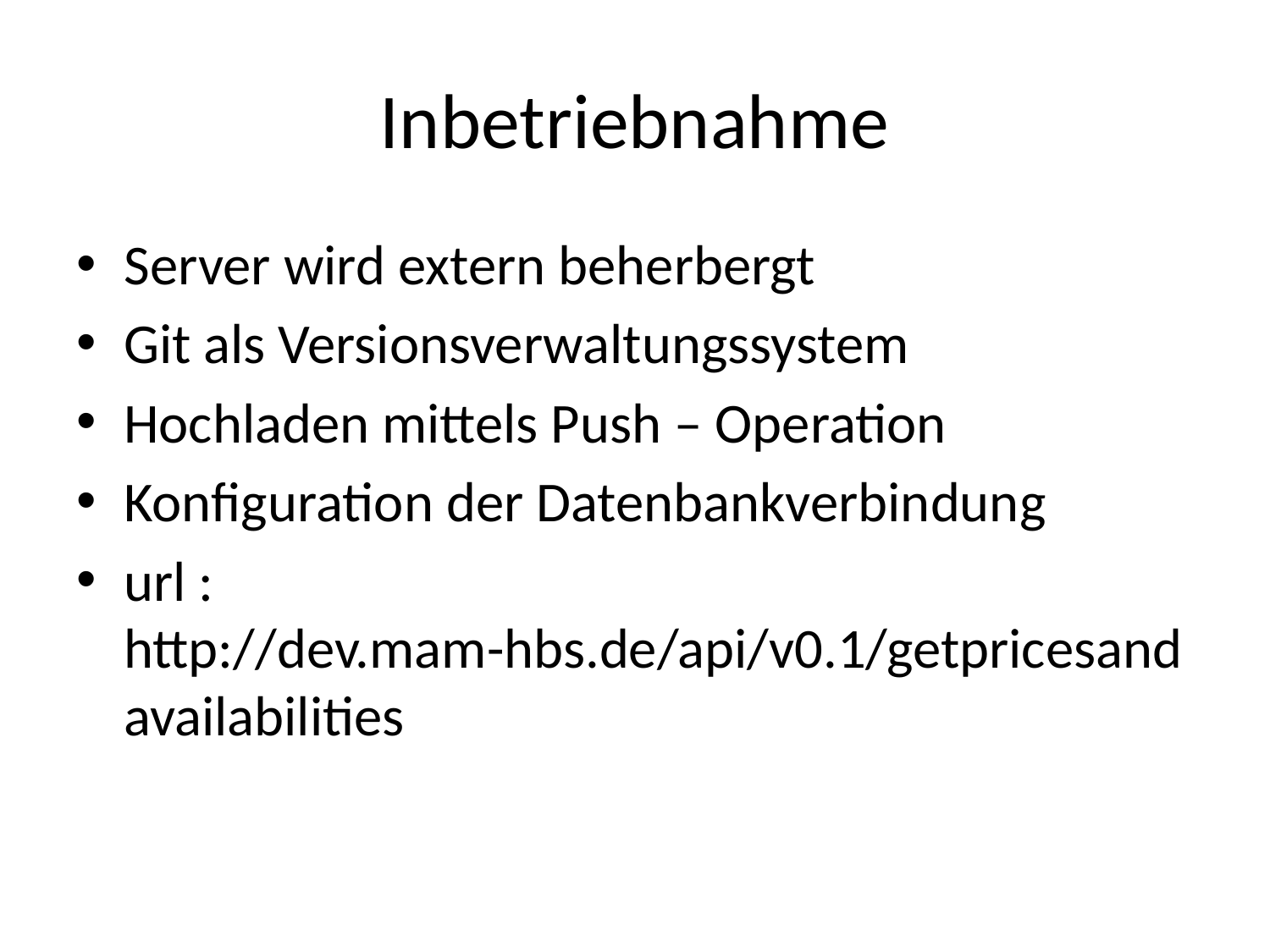

# Inbetriebnahme
Server wird extern beherbergt
Git als Versionsverwaltungssystem
Hochladen mittels Push – Operation
Konfiguration der Datenbankverbindung
url : http://dev.mam-hbs.de/api/v0.1/getpricesandavailabilities